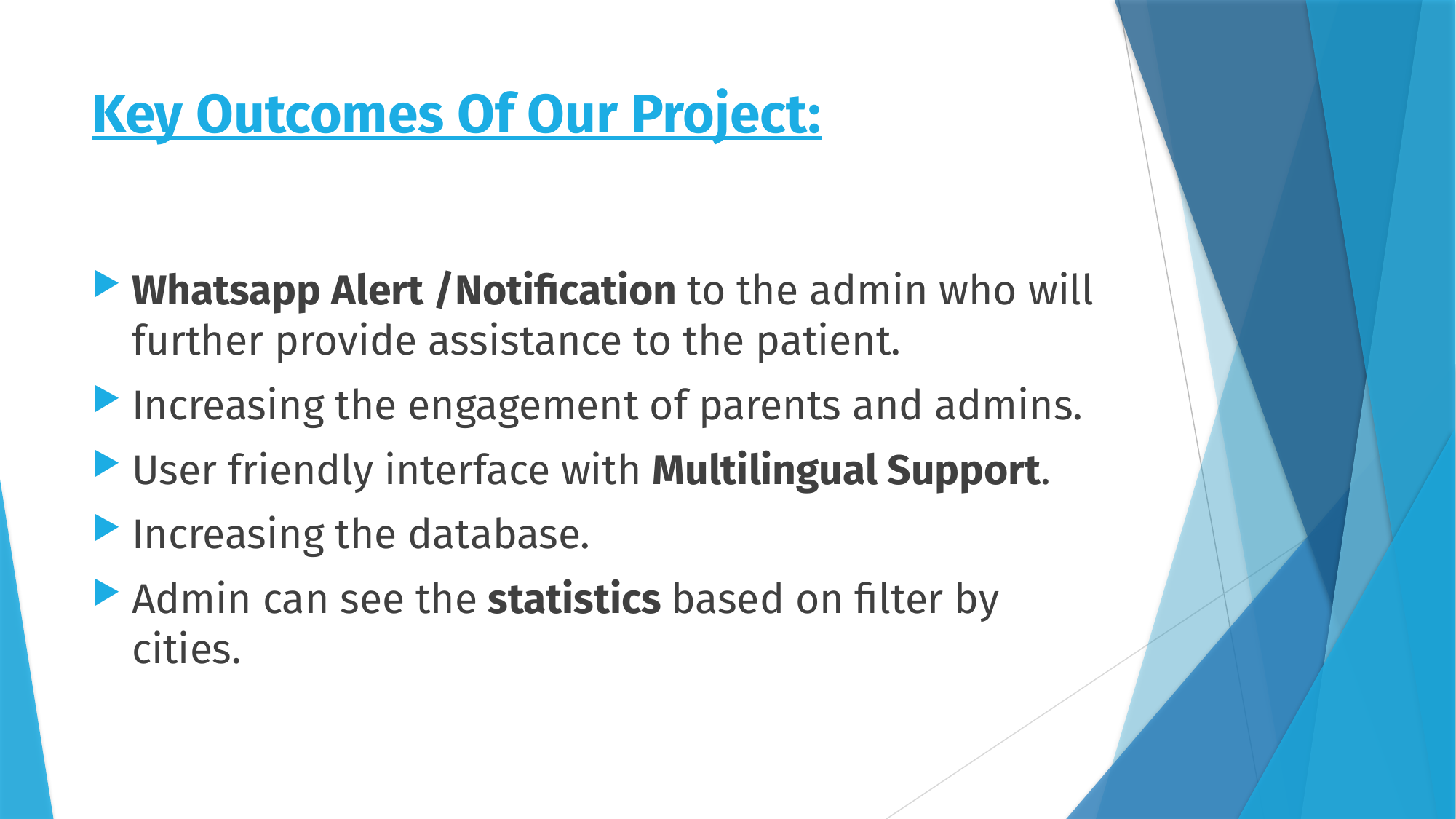

# Key Outcomes Of Our Project:
Whatsapp Alert /Notification to the admin who will further provide assistance to the patient.
Increasing the engagement of parents and admins.
User friendly interface with Multilingual Support.
Increasing the database.
Admin can see the statistics based on filter by cities.